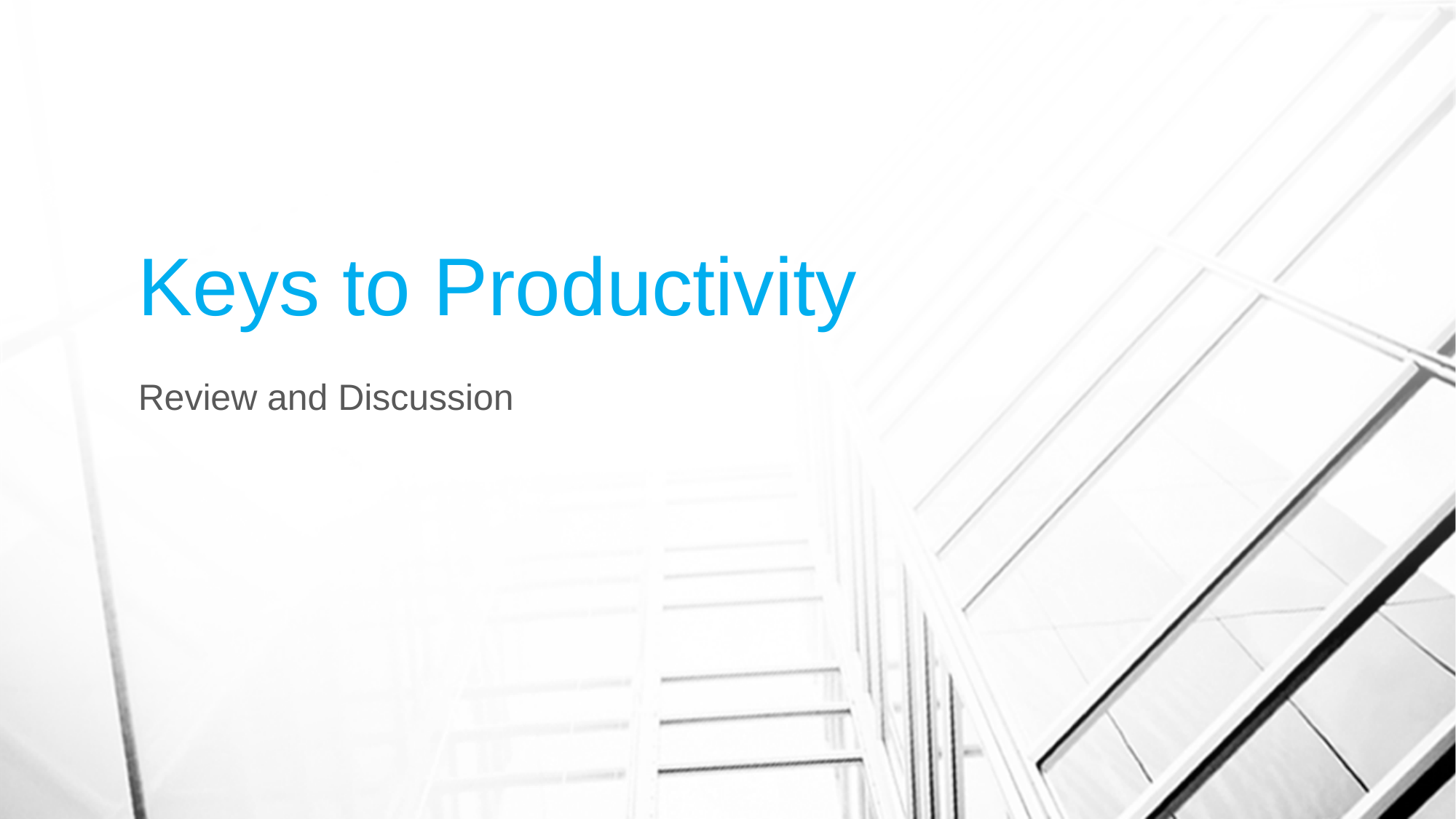

# Keys to Productivity
Review and Discussion